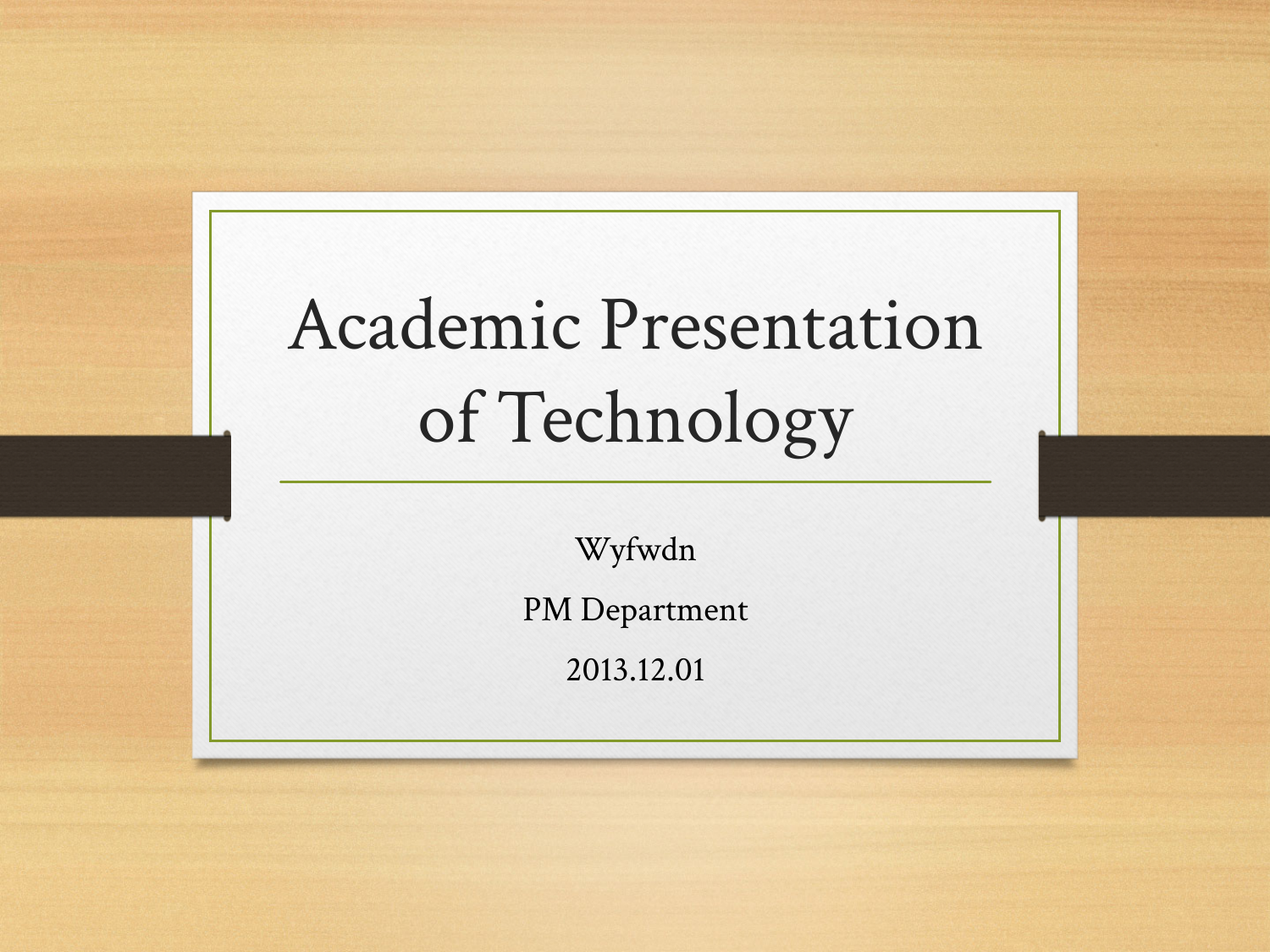

# Academic Presentation of Technology
Wyfwdn
PM Department
2013.12.01